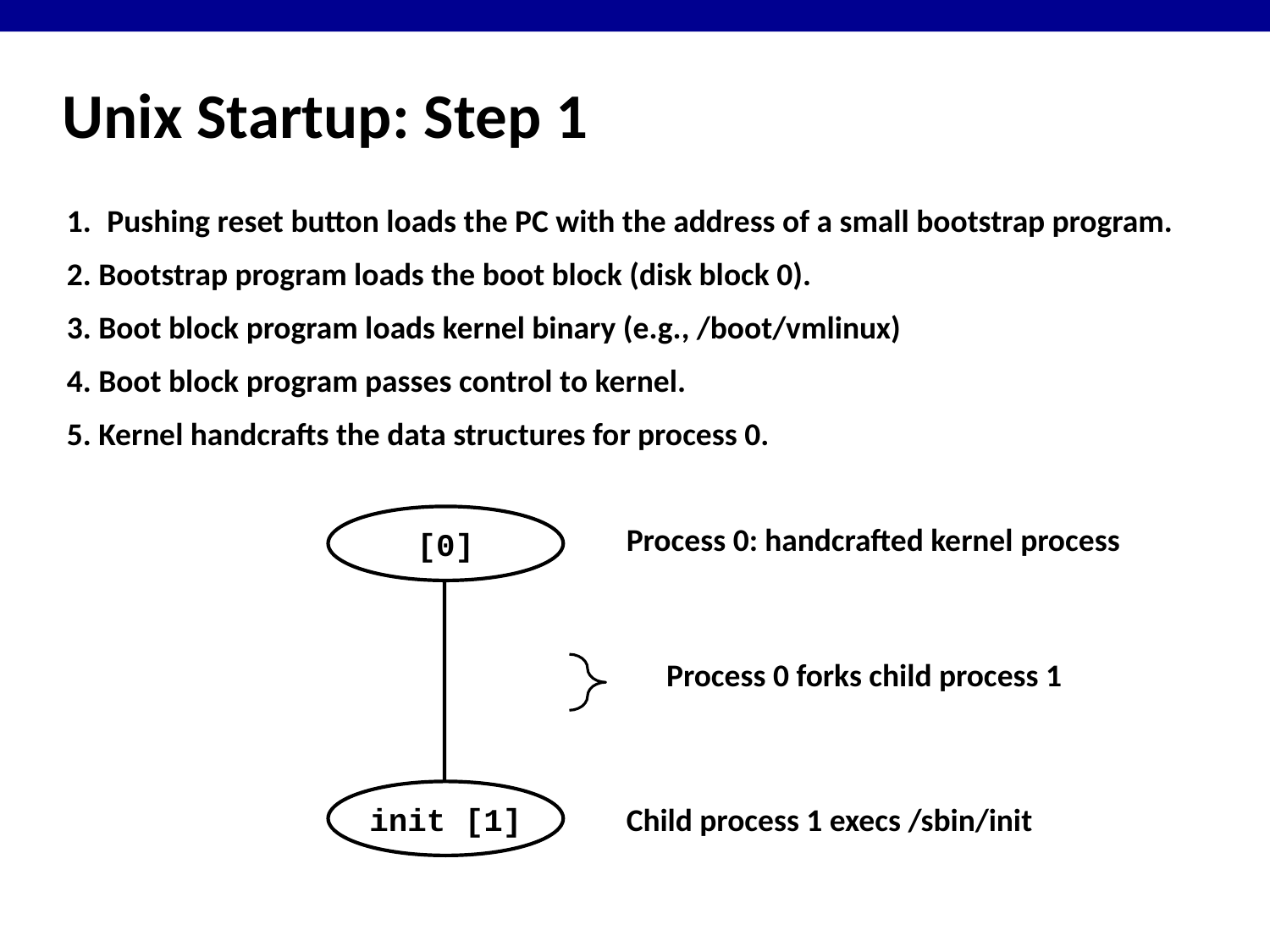

# Unix Startup: Step 1
Pushing reset button loads the PC with the address of a small bootstrap program.
2. Bootstrap program loads the boot block (disk block 0).
3. Boot block program loads kernel binary (e.g., /boot/vmlinux)
4. Boot block program passes control to kernel.
5. Kernel handcrafts the data structures for process 0.
[0]
Process 0: handcrafted kernel process

Process 0 forks child process 1

init [1]
Child process 1 execs /sbin/init